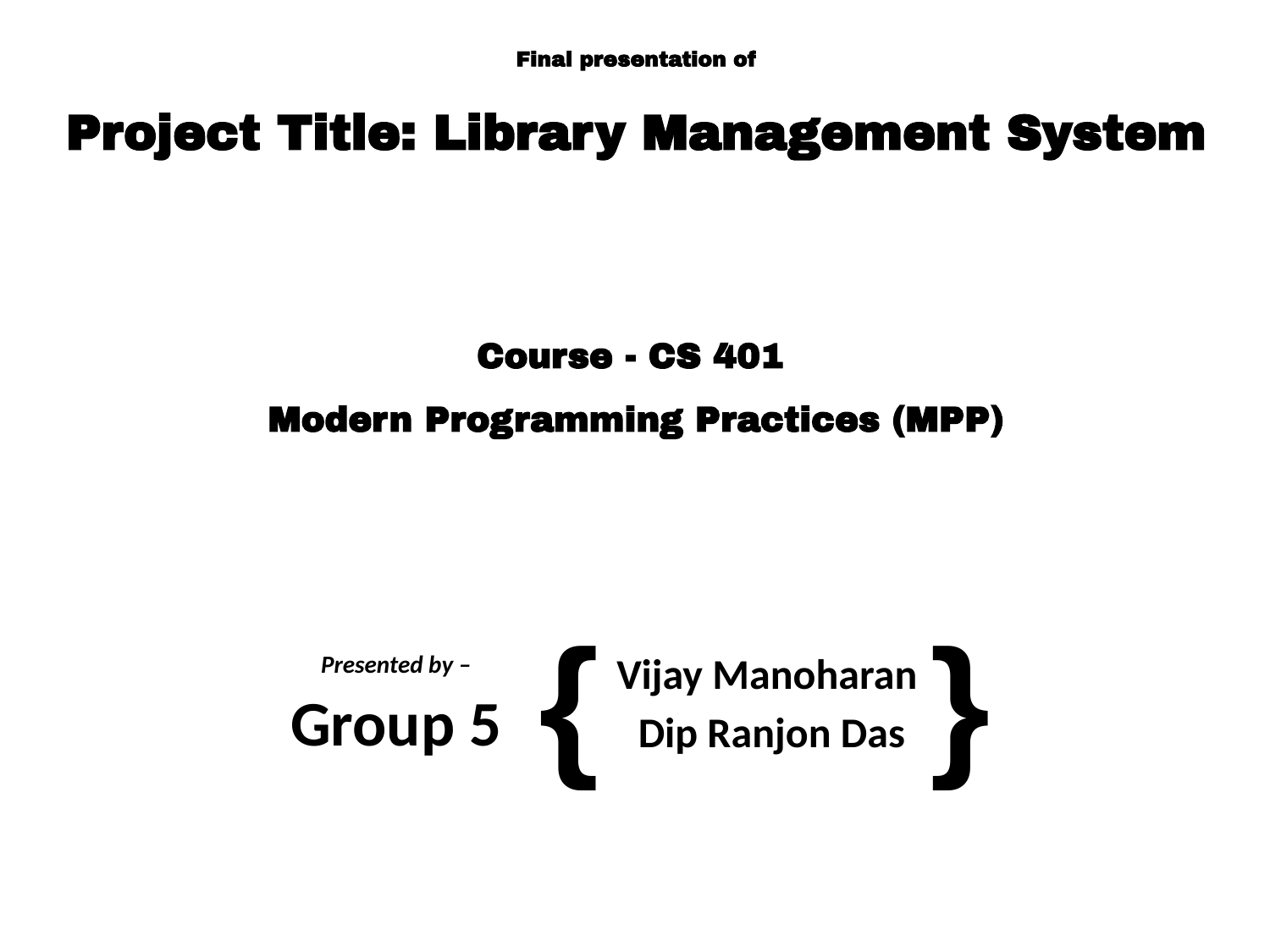

# Final presentation of Project Title: Library Management System Course - CS 401 Modern Programming Practices (MPP)
{
}
Vijay Manoharan
Dip Ranjon Das
Presented by –
Group 5